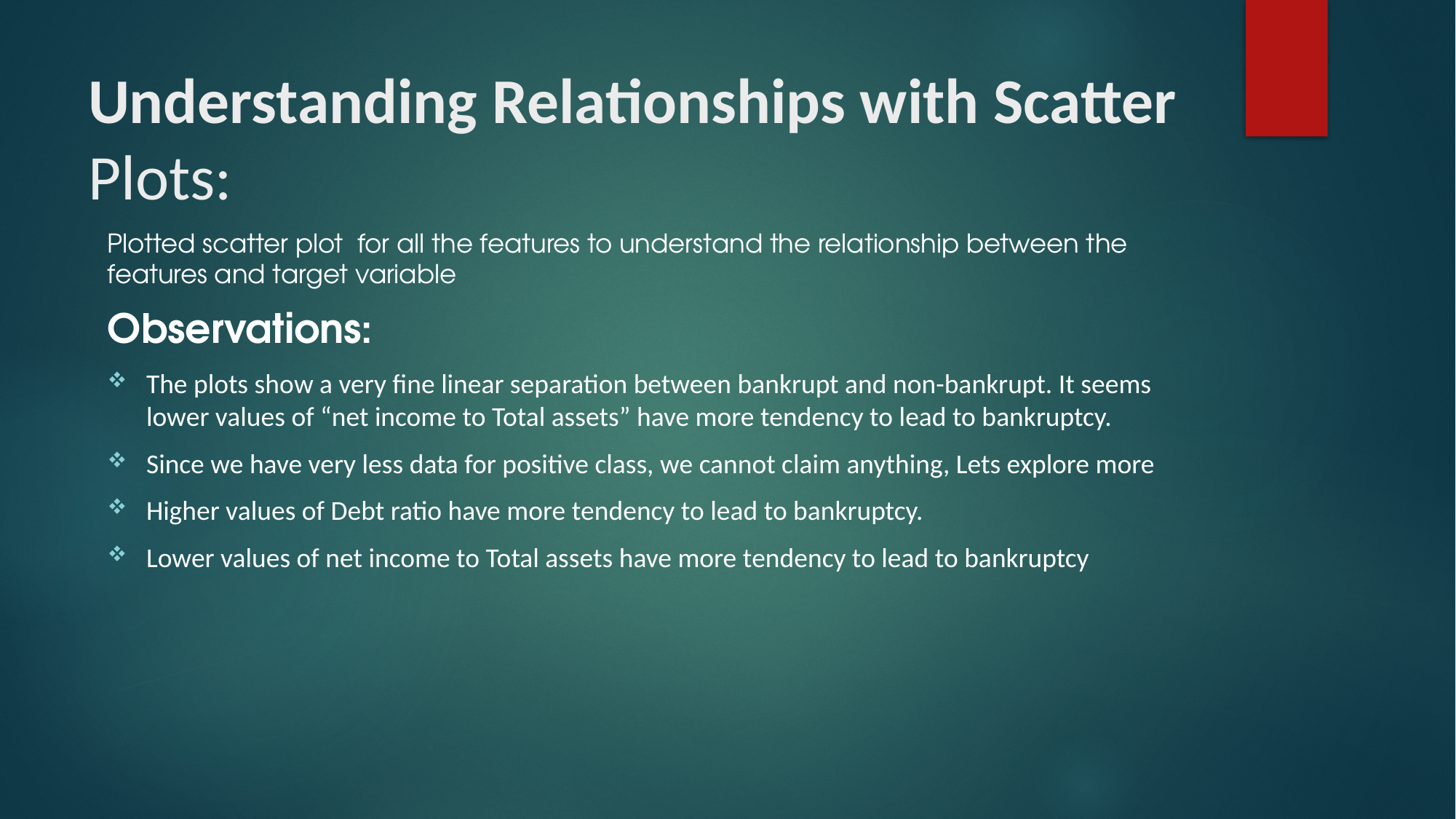

# Understanding Relationships with Scatter Plots:
Plotted scatter plot  for all the features to understand the relationship between the features and target variable
Observations:
The plots show a very fine linear separation between bankrupt and non-bankrupt. It seems lower values of “net income to Total assets” have more tendency to lead to bankruptcy.
Since we have very less data for positive class, we cannot claim anything, Lets explore more
Higher values of Debt ratio have more tendency to lead to bankruptcy.
Lower values of net income to Total assets have more tendency to lead to bankruptcy